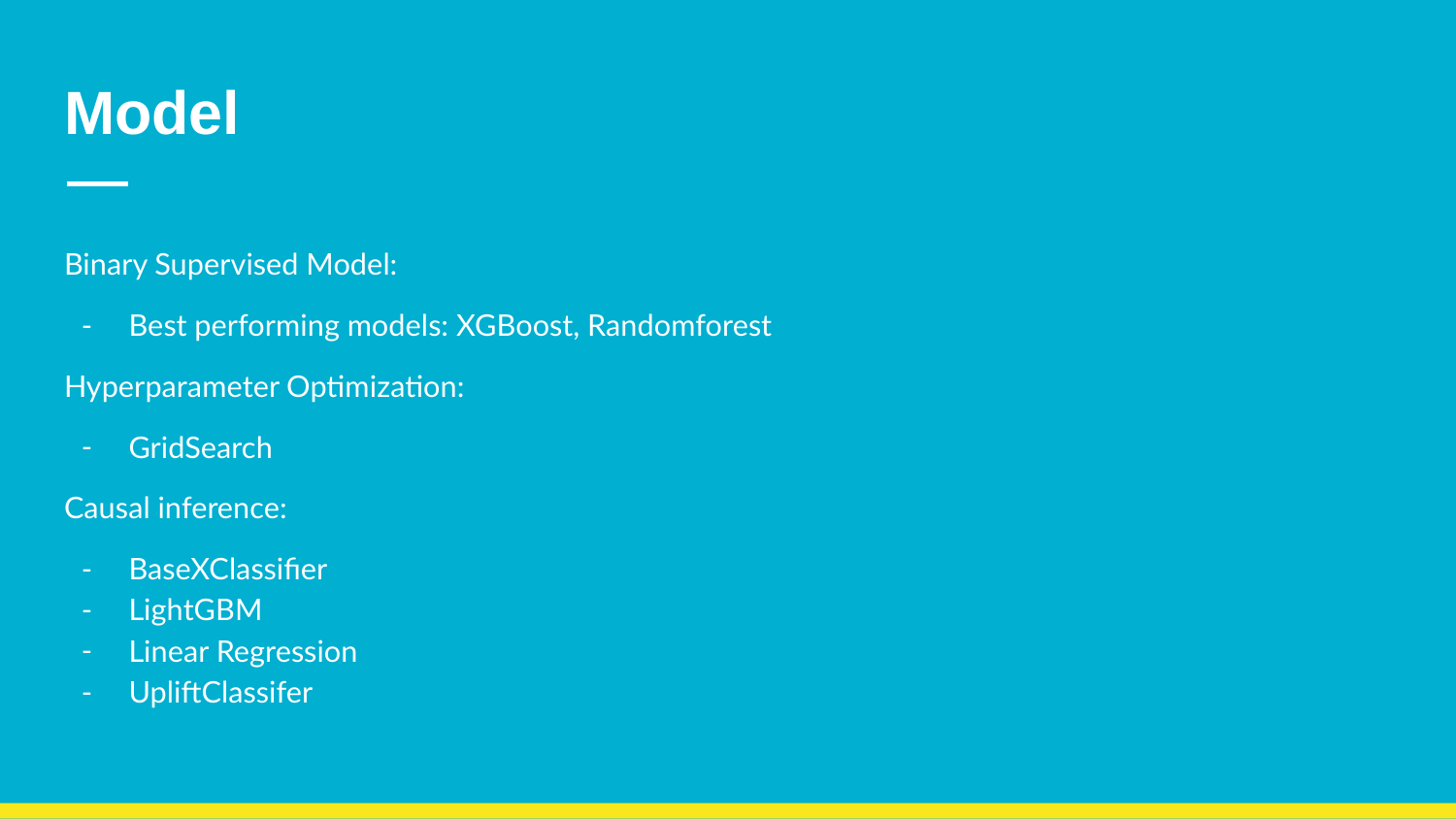

# Model
Binary Supervised Model:
Best performing models: XGBoost, Randomforest
Hyperparameter Optimization:
GridSearch
Causal inference:
BaseXClassifier
LightGBM
Linear Regression
UpliftClassifer